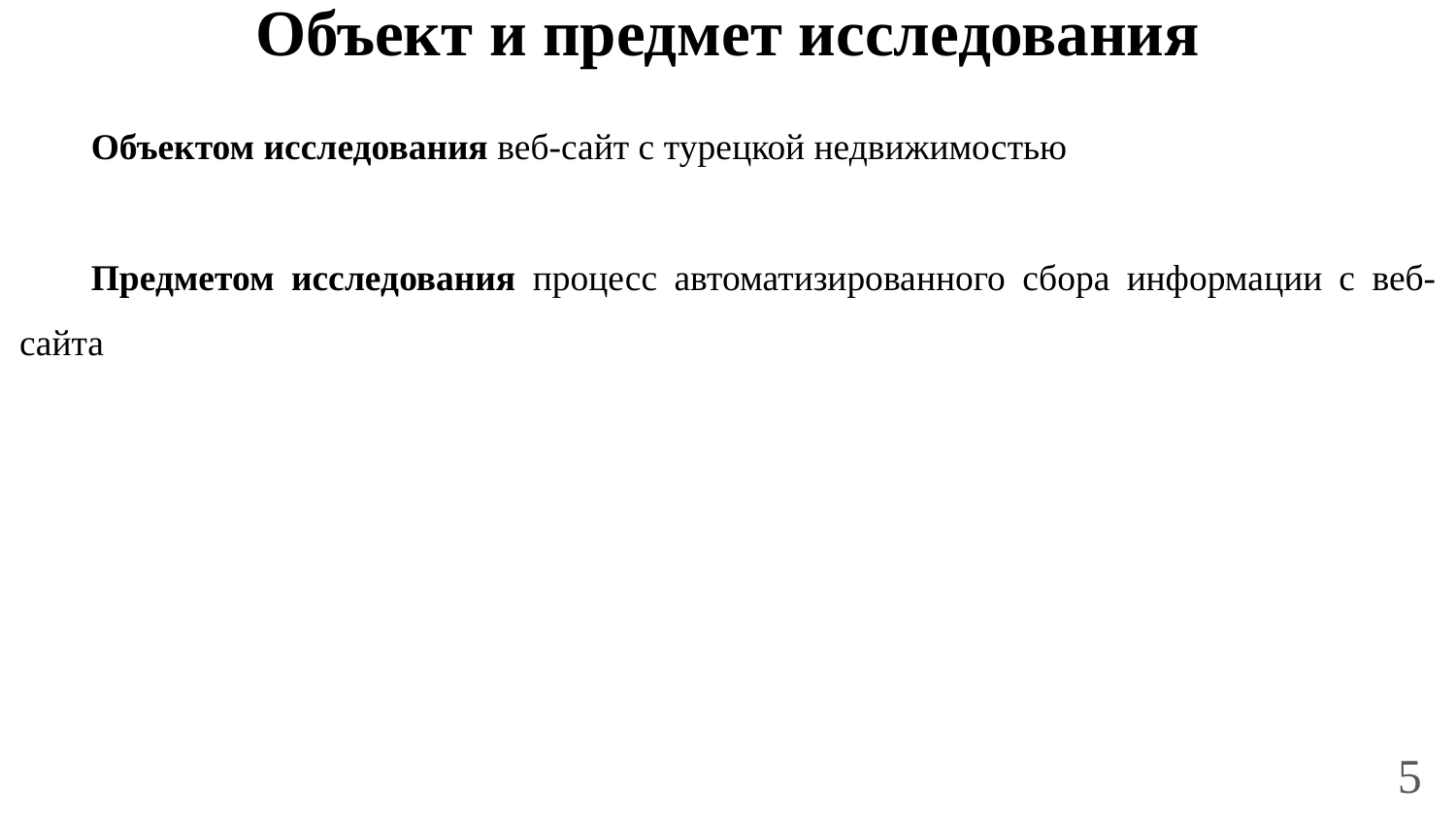

# Объект и предмет исследования
Объектом исследования веб-сайт с турецкой недвижимостью

Предметом исследования процесс автоматизированного сбора информации с веб-сайта
5